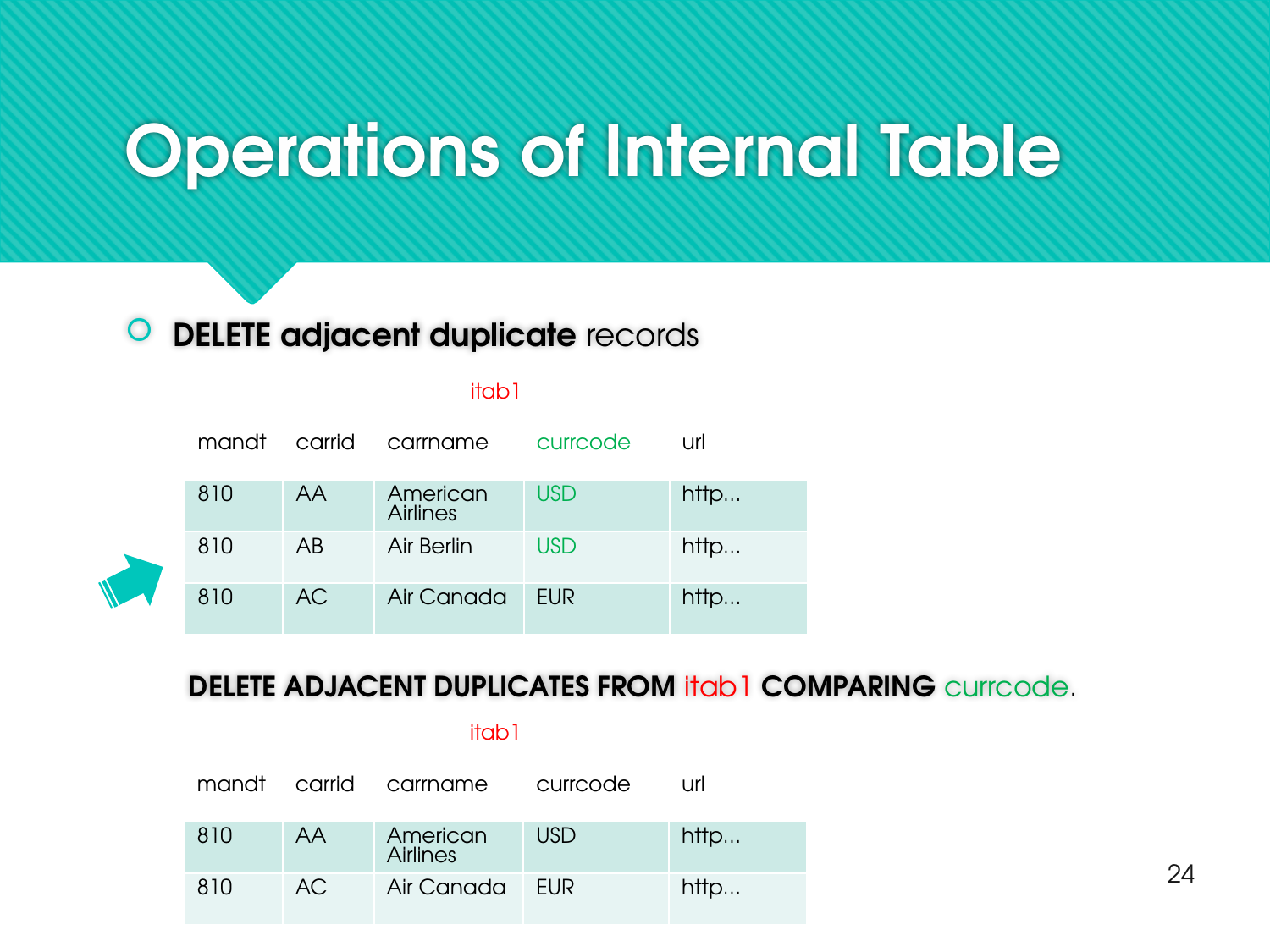

# Operations of Internal Table
DELETE adjacent duplicate records

DELETE ADJACENT DUPLICATES FROM itab1 COMPARING currcode.
| itab1 |  |  |  |  |
| --- | --- | --- | --- | --- |
| mandt | carrid | carrname | currcode | url |
| 810 | AA | American Airlines | USD | http… |
| 810 | AB | Air Berlin | USD | http… |
| 810 | AC | Air Canada | EUR | http… |

| itab1 |  |  |  |  |
| --- | --- | --- | --- | --- |
| mandt | carrid | carrname | currcode | url |
| 810 | AA | American Airlines | USD | http… |
| 810 | AC | Air Canada | EUR | http… |
24